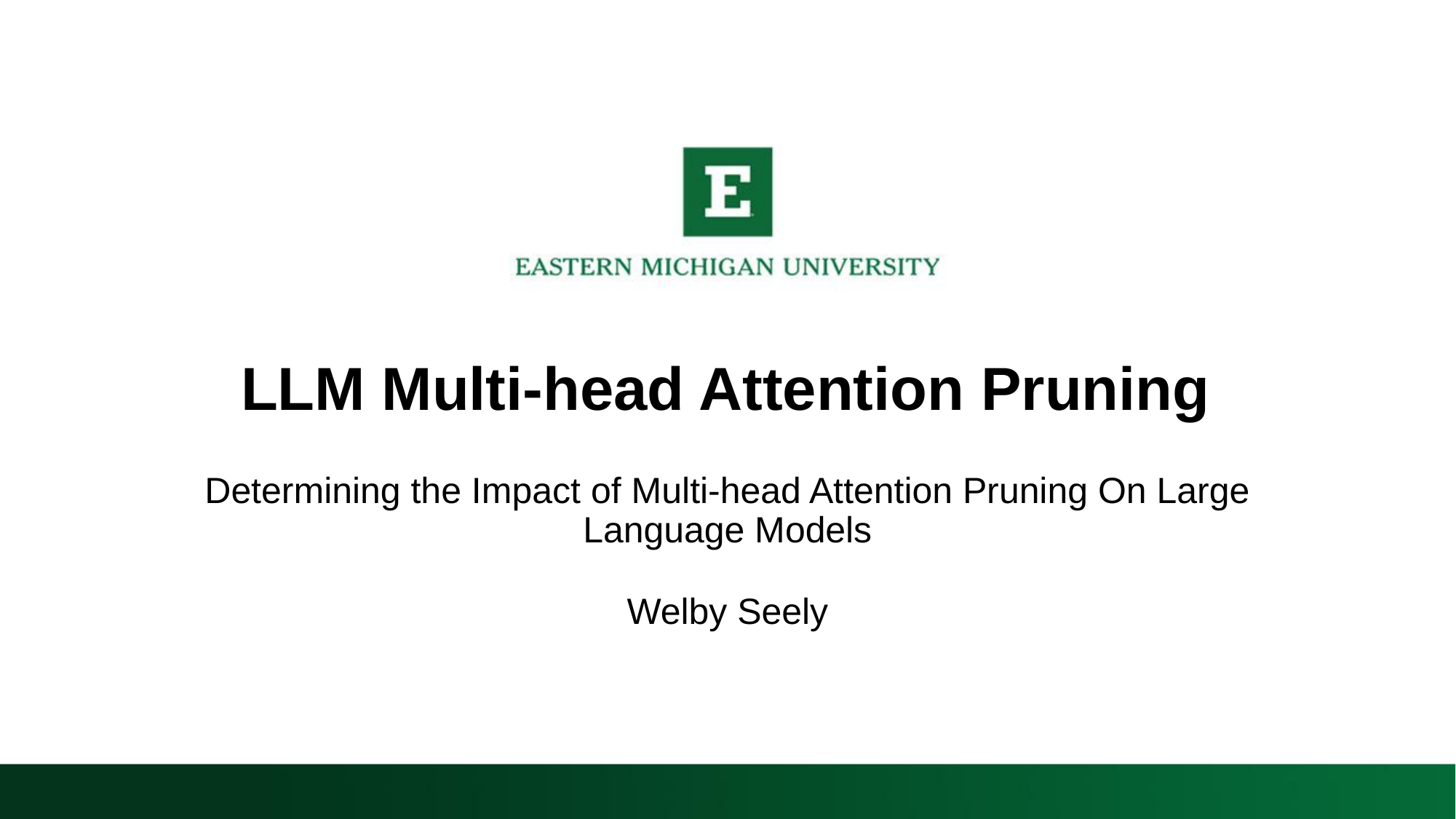

# LLM Multi-head Attention Pruning
Determining the Impact of Multi-head Attention Pruning On Large Language Models
Welby Seely